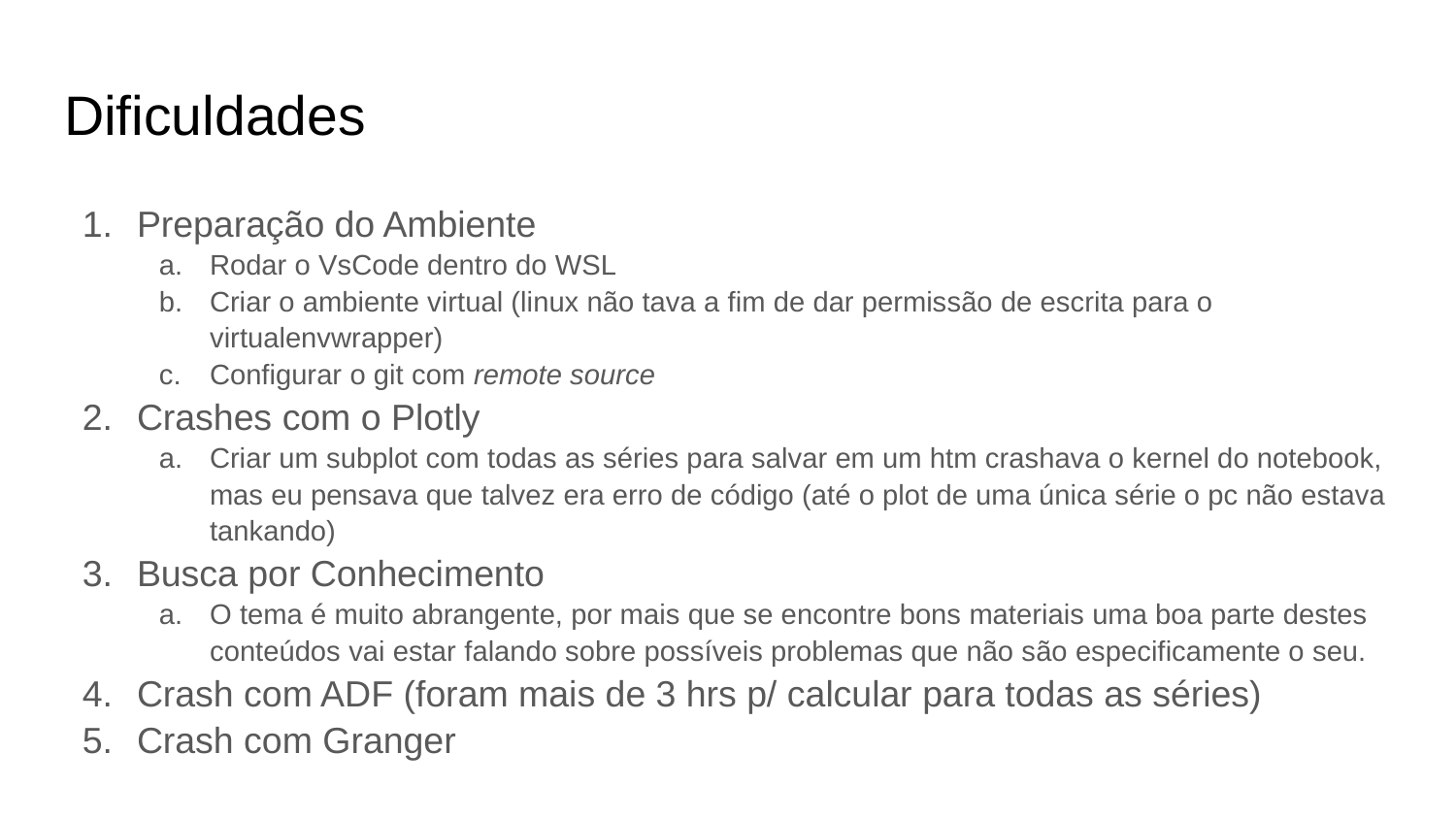

# Dificuldades

Preparação do Ambiente
Rodar o VsCode dentro do WSL
Criar o ambiente virtual (linux não tava a fim de dar permissão de escrita para o virtualenvwrapper)
Configurar o git com remote source
Crashes com o Plotly
Criar um subplot com todas as séries para salvar em um htm crashava o kernel do notebook, mas eu pensava que talvez era erro de código (até o plot de uma única série o pc não estava tankando)
Busca por Conhecimento
O tema é muito abrangente, por mais que se encontre bons materiais uma boa parte destes conteúdos vai estar falando sobre possíveis problemas que não são especificamente o seu.
Crash com ADF (foram mais de 3 hrs p/ calcular para todas as séries)
Crash com Granger